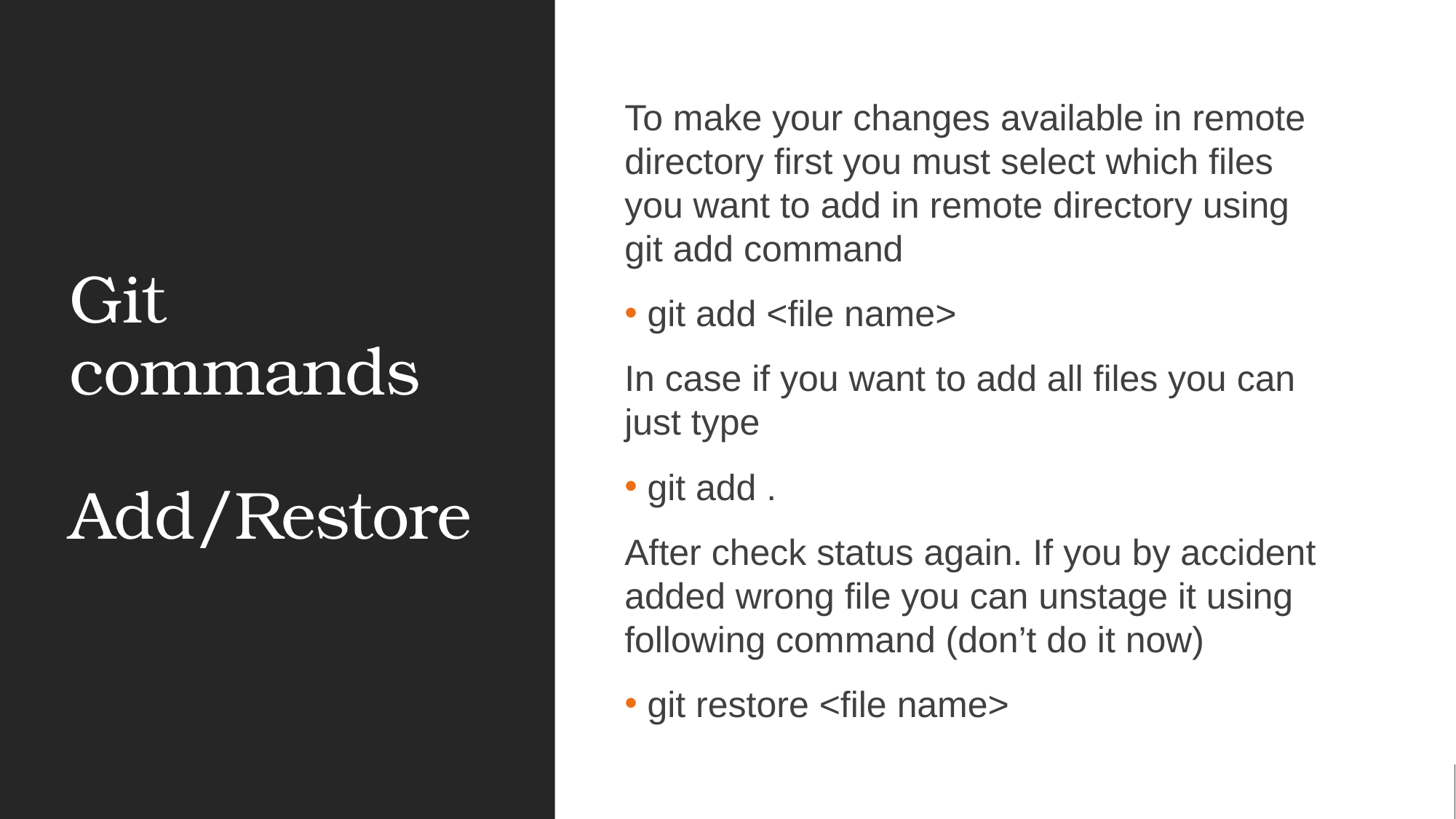

# Git commands Add/Restore
To make your changes available in remote directory first you must select which files you want to add in remote directory using git add command
 git add <file name>
In case if you want to add all files you can just type
 git add .
After check status again. If you by accident added wrong file you can unstage it using following command (don’t do it now)
 git restore <file name>